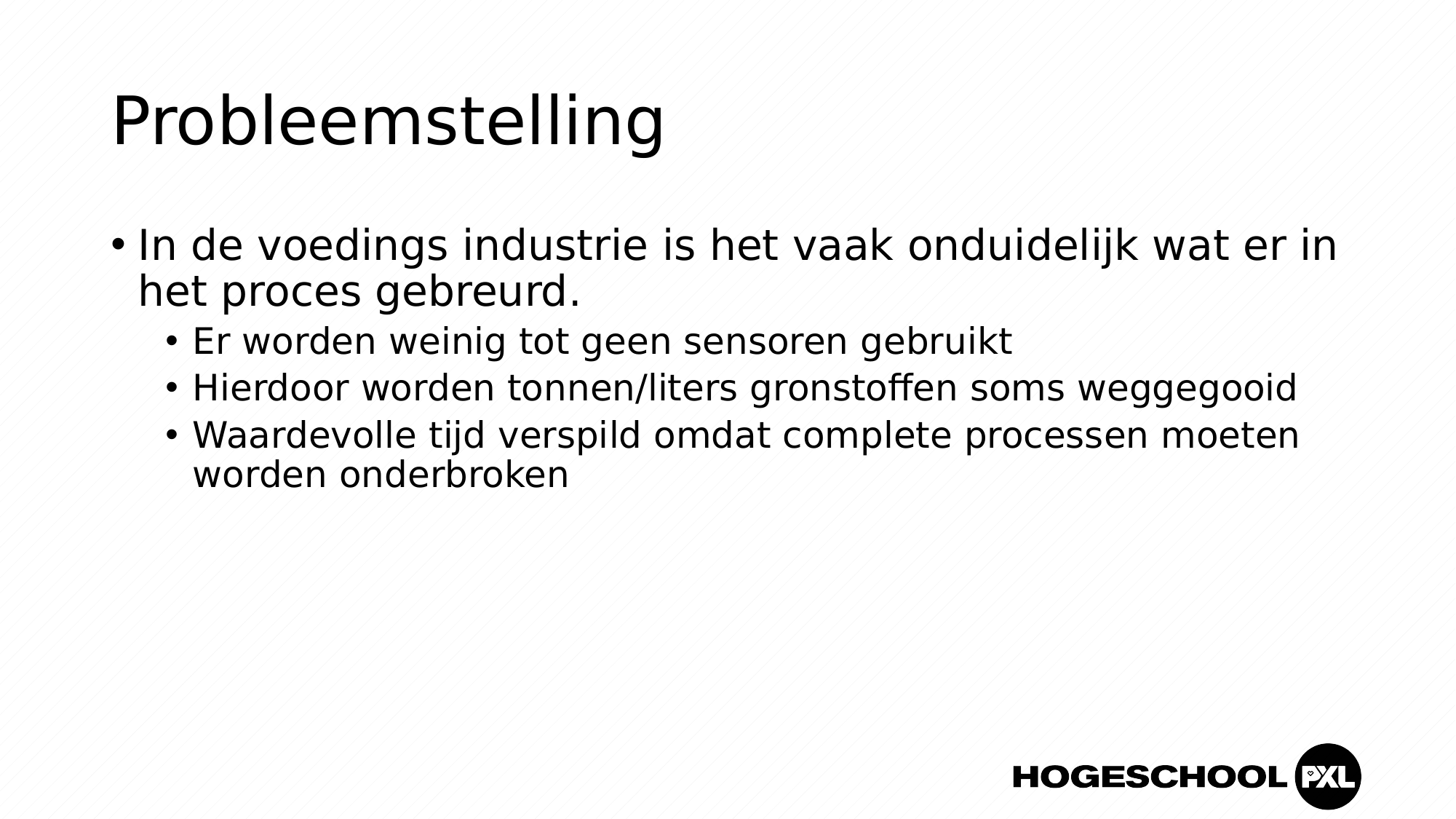

# Probleemstelling
In de voedings industrie is het vaak onduidelijk wat er in het proces gebreurd.
Er worden weinig tot geen sensoren gebruikt
Hierdoor worden tonnen/liters gronstoffen soms weggegooid
Waardevolle tijd verspild omdat complete processen moeten worden onderbroken